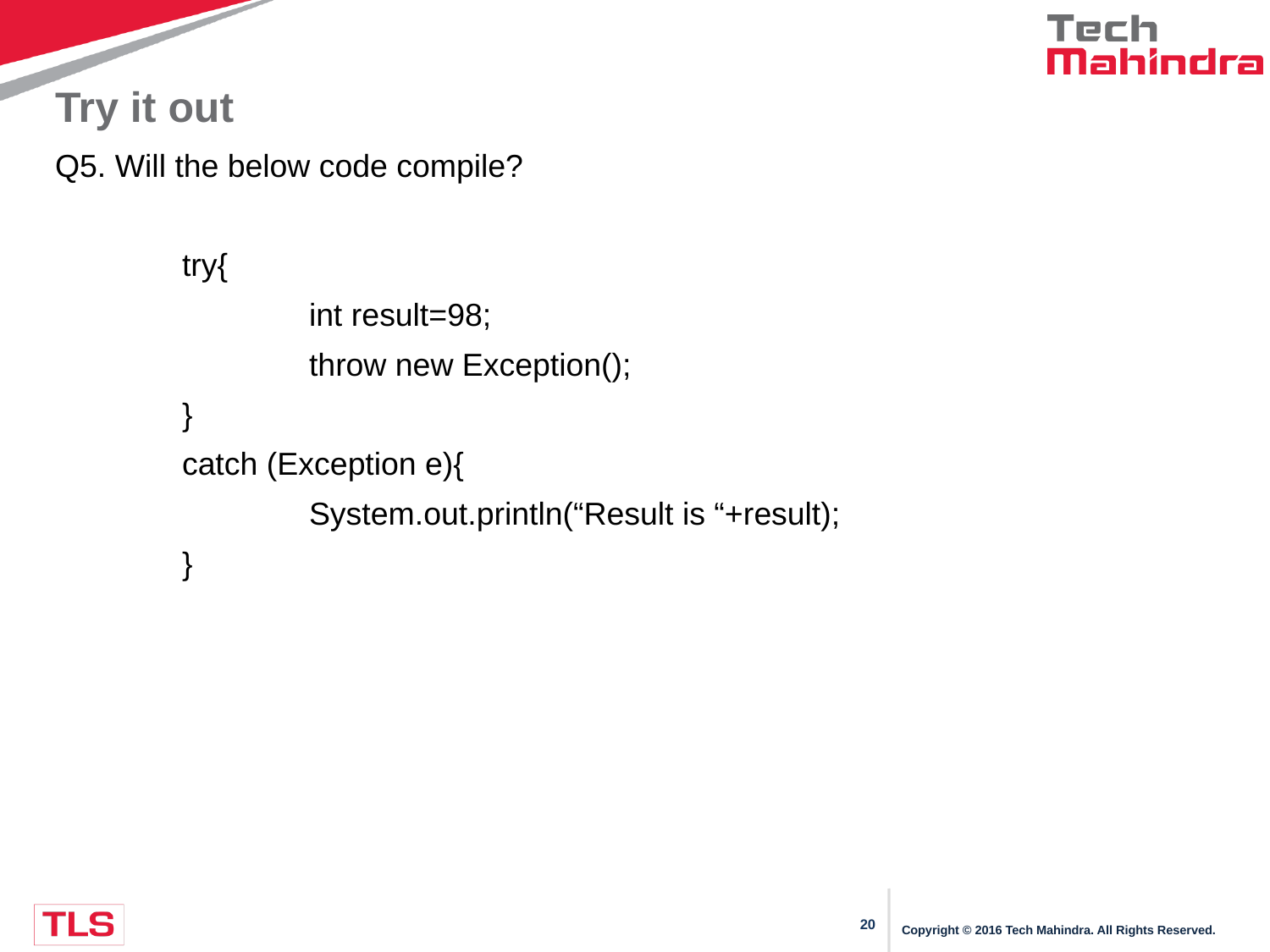

# Try it out
Q5. Will the below code compile?

	try{
		int result=98;
		throw new Exception();
	}
	catch (Exception e){
		System.out.println(“Result is “+result);
	}

Copyright © 2016 Tech Mahindra. All Rights Reserved.